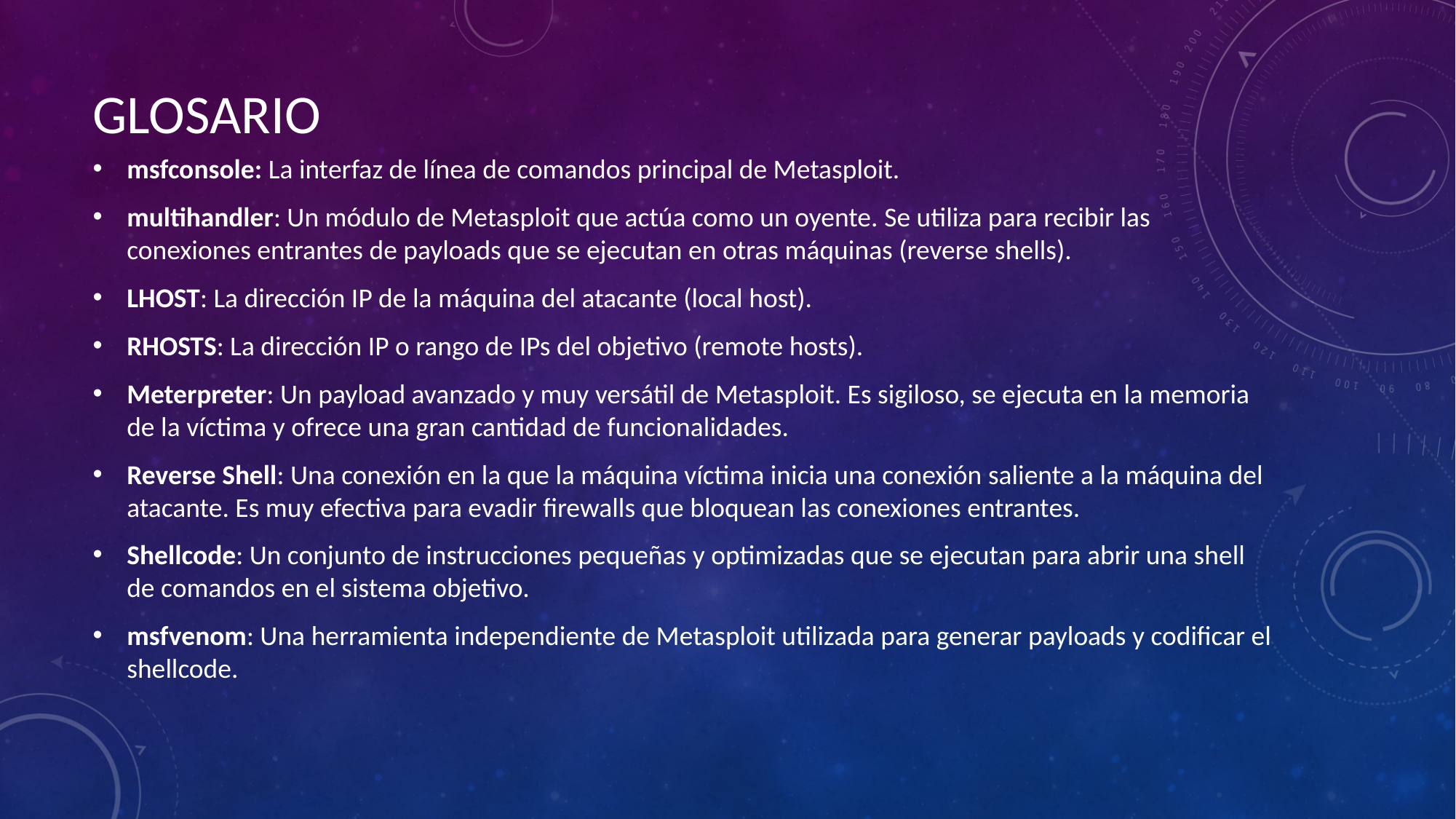

# glosario
msfconsole: La interfaz de línea de comandos principal de Metasploit.
multihandler: Un módulo de Metasploit que actúa como un oyente. Se utiliza para recibir las conexiones entrantes de payloads que se ejecutan en otras máquinas (reverse shells).
LHOST: La dirección IP de la máquina del atacante (local host).
RHOSTS: La dirección IP o rango de IPs del objetivo (remote hosts).
Meterpreter: Un payload avanzado y muy versátil de Metasploit. Es sigiloso, se ejecuta en la memoria de la víctima y ofrece una gran cantidad de funcionalidades.
Reverse Shell: Una conexión en la que la máquina víctima inicia una conexión saliente a la máquina del atacante. Es muy efectiva para evadir firewalls que bloquean las conexiones entrantes.
Shellcode: Un conjunto de instrucciones pequeñas y optimizadas que se ejecutan para abrir una shell de comandos en el sistema objetivo.
msfvenom: Una herramienta independiente de Metasploit utilizada para generar payloads y codificar el shellcode.